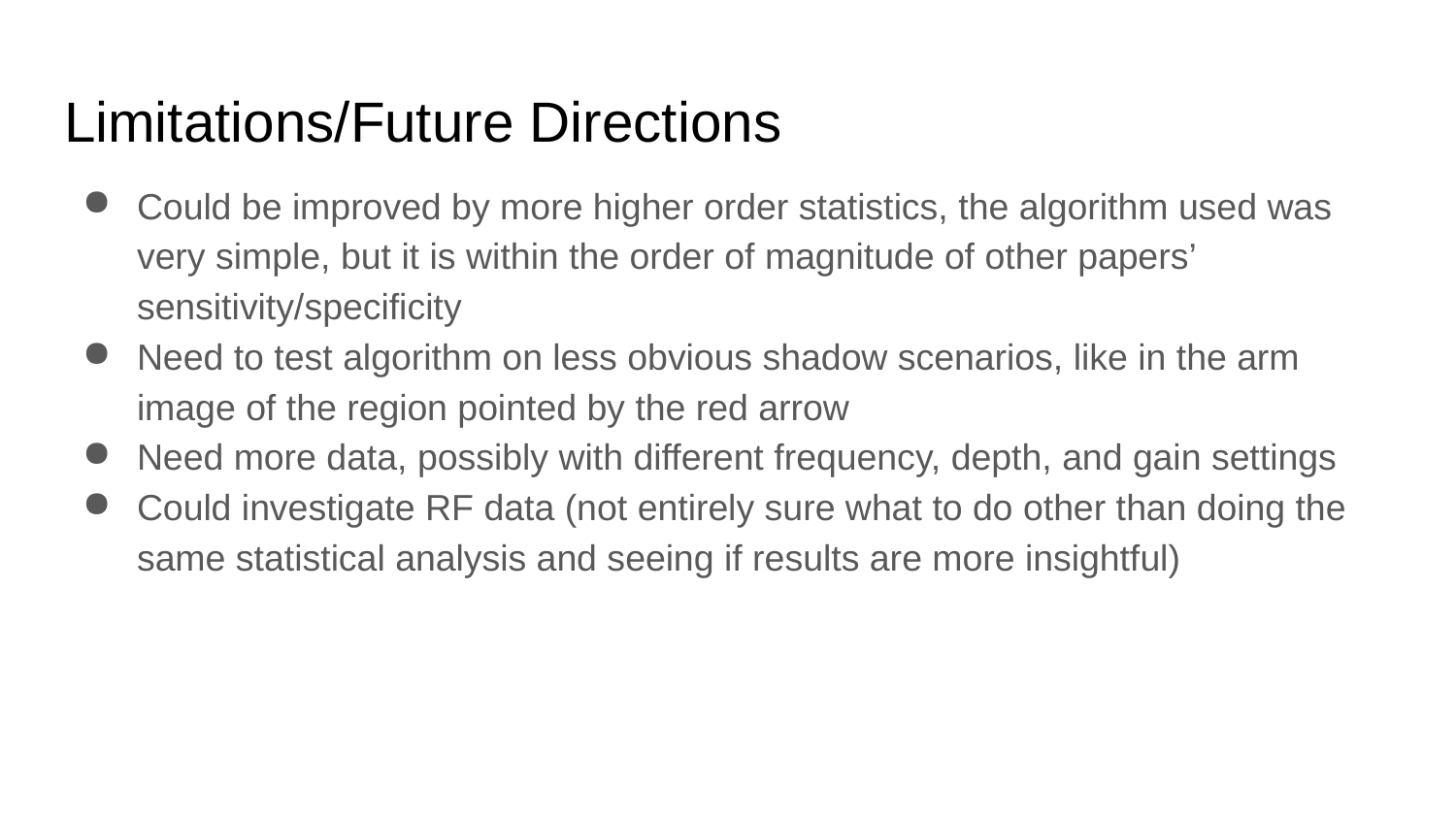

# Limitations/Future Directions
Could be improved by more higher order statistics, the algorithm used was very simple, but it is within the order of magnitude of other papers’ sensitivity/specificity
Need to test algorithm on less obvious shadow scenarios, like in the arm image of the region pointed by the red arrow
Need more data, possibly with different frequency, depth, and gain settings
Could investigate RF data (not entirely sure what to do other than doing the same statistical analysis and seeing if results are more insightful)